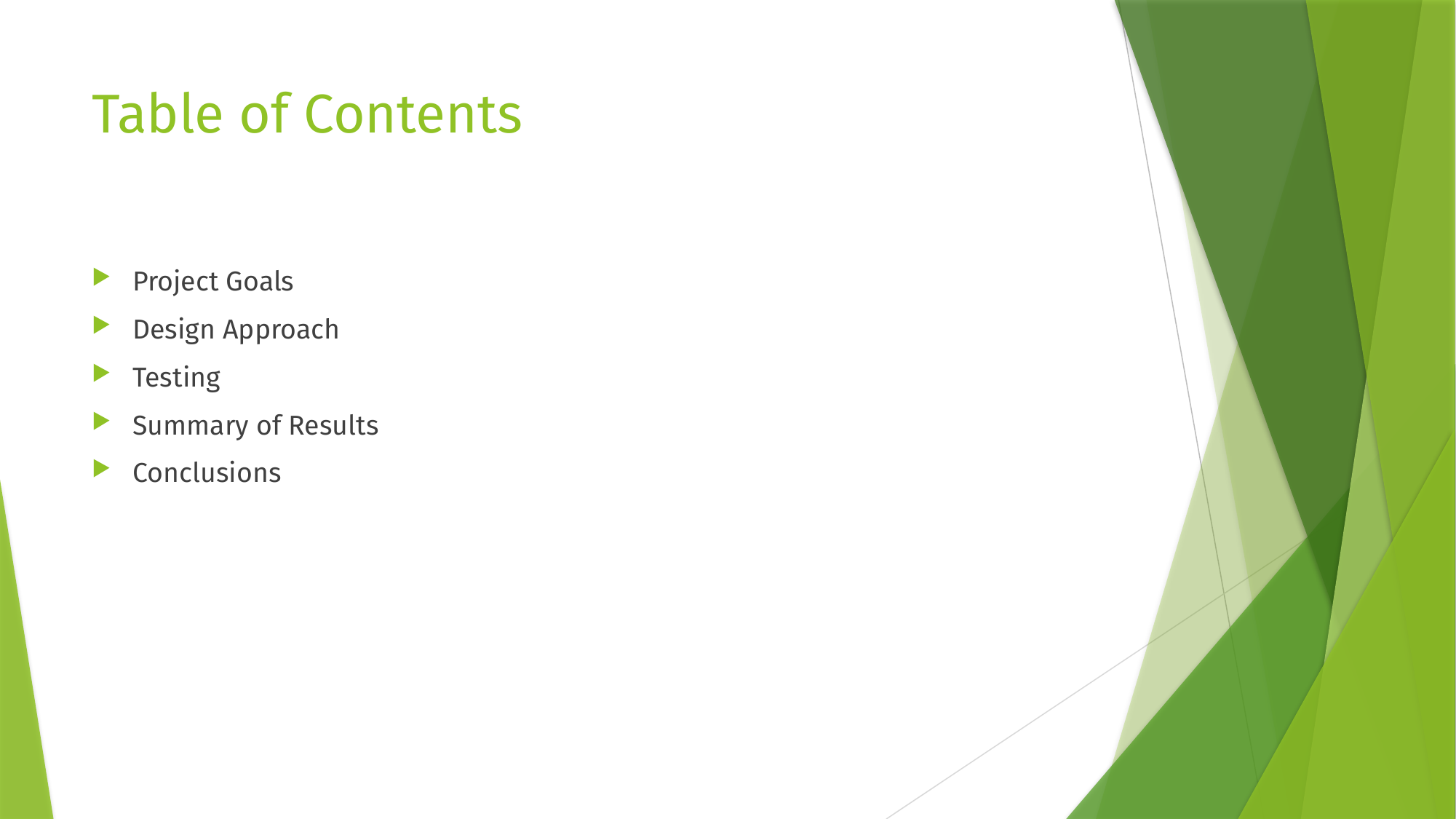

# Table of Contents
Project Goals
Design Approach
Testing
Summary of Results
Conclusions